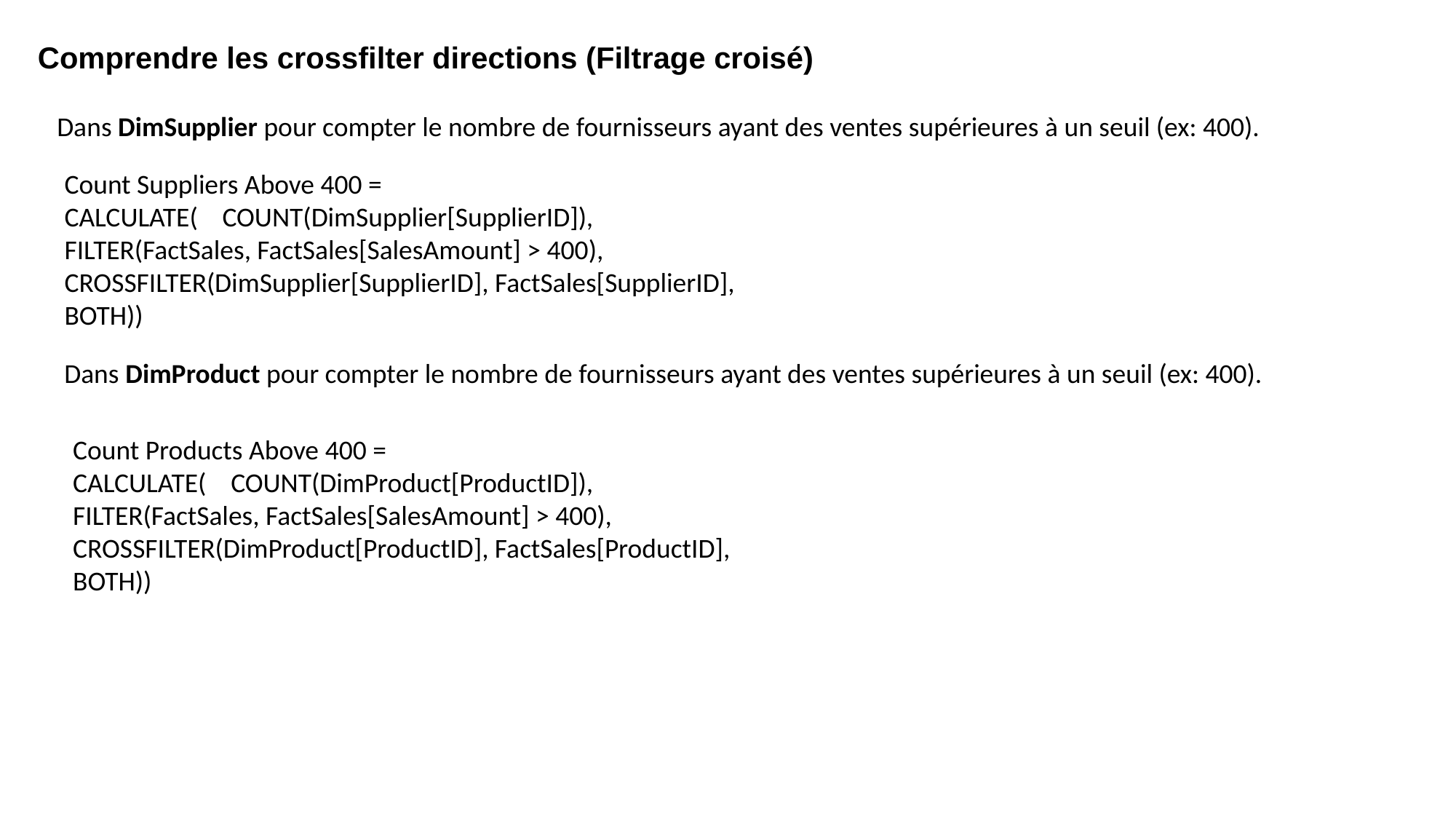

Comprendre les crossfilter directions (Filtrage croisé)
Dans DimSupplier pour compter le nombre de fournisseurs ayant des ventes supérieures à un seuil (ex: 400).
Count Suppliers Above 400 = CALCULATE(    COUNT(DimSupplier[SupplierID]),    FILTER(FactSales, FactSales[SalesAmount] > 400),    CROSSFILTER(DimSupplier[SupplierID], FactSales[SupplierID], BOTH))
Dans DimProduct pour compter le nombre de fournisseurs ayant des ventes supérieures à un seuil (ex: 400).
Count Products Above 400 = CALCULATE(    COUNT(DimProduct[ProductID]),    FILTER(FactSales, FactSales[SalesAmount] > 400),    CROSSFILTER(DimProduct[ProductID], FactSales[ProductID], BOTH))